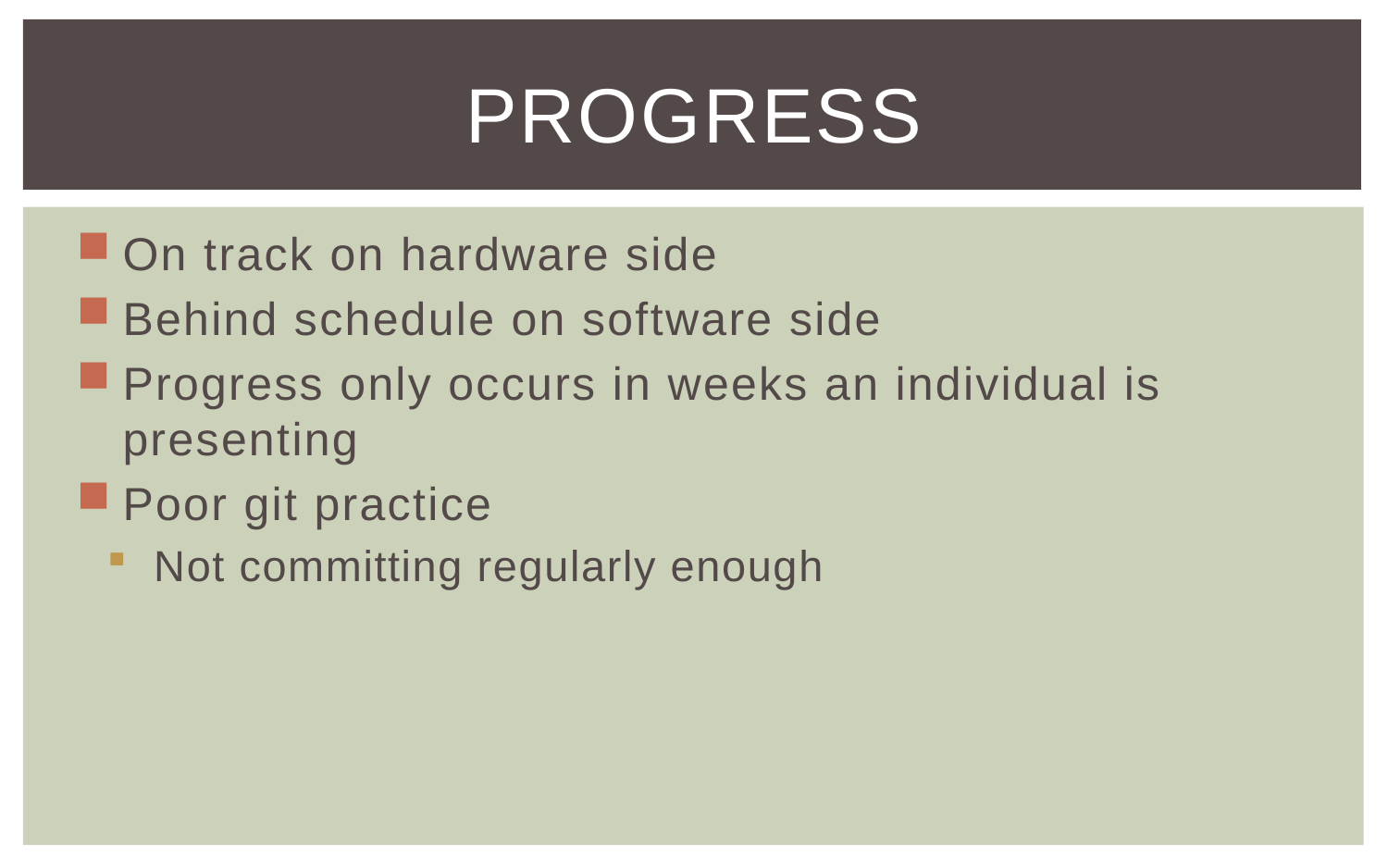

# Progress
On track on hardware side
Behind schedule on software side
Progress only occurs in weeks an individual is presenting
Poor git practice
Not committing regularly enough